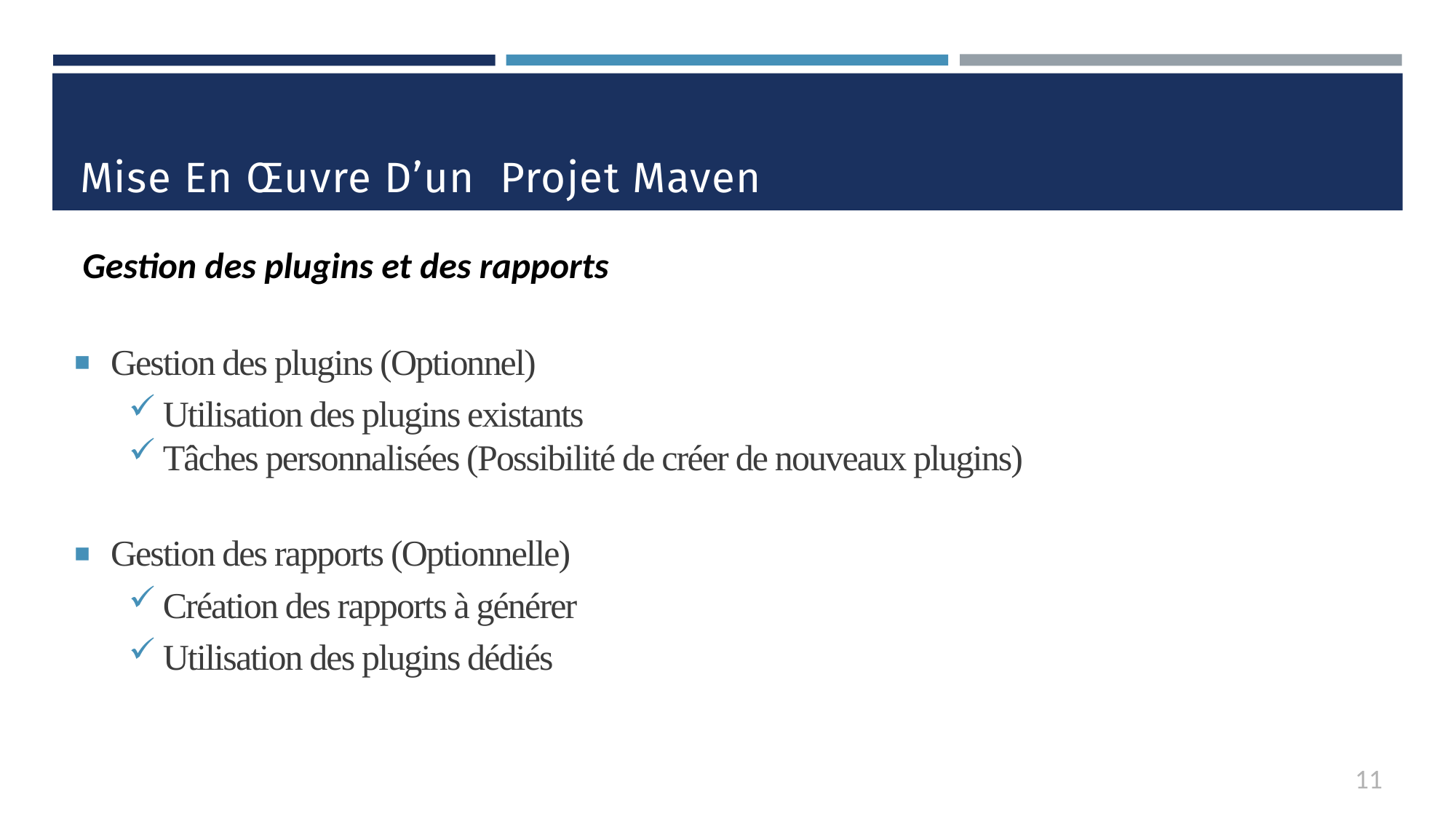

# Mise En Œuvre D’un  Projet Maven
Gestion des plugins et des rapports
Gestion des plugins (Optionnel)
Utilisation des plugins existants
Tâches personnalisées (Possibilité de créer de nouveaux plugins)

Gestion des rapports (Optionnelle)
Création des rapports à générer
Utilisation des plugins dédiés
11